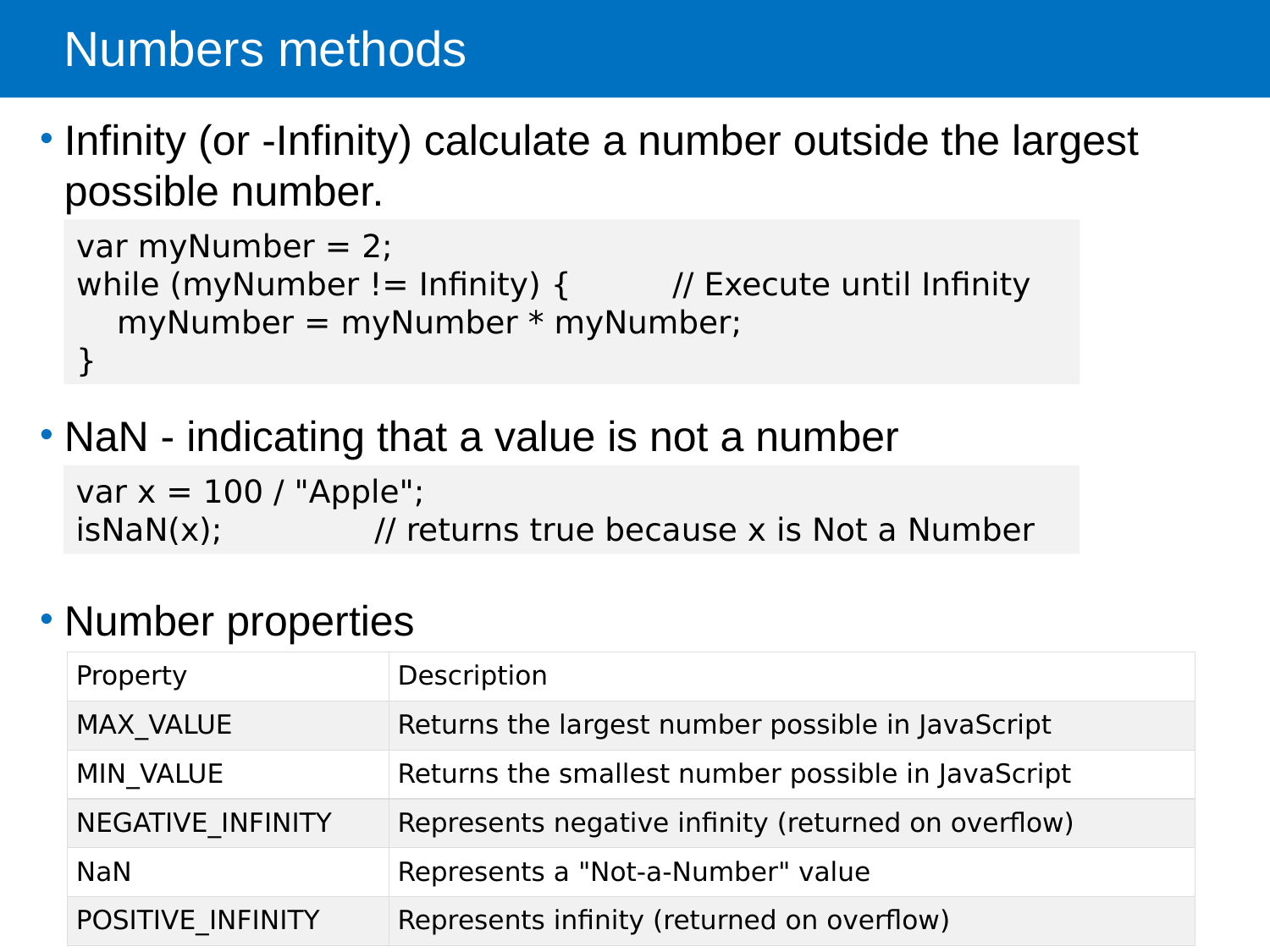

# Numbers methods
Infinity (or -Infinity) calculate a number outside the largest possible number.

NaN - indicating that a value is not a number

Number properties
var myNumber = 2;
while (myNumber != Infinity) {          // Execute until Infinity
    myNumber = myNumber * myNumber;
}

var x = 100 / "Apple";
isNaN(x);               // returns true because x is Not a Number
| Property | Description |
| --- | --- |
| MAX\_VALUE | Returns the largest number possible in JavaScript |
| MIN\_VALUE | Returns the smallest number possible in JavaScript |
| NEGATIVE\_INFINITY | Represents negative infinity (returned on overflow) |
| NaN | Represents a "Not-a-Number" value |
| POSITIVE\_INFINITY | Represents infinity (returned on overflow) |